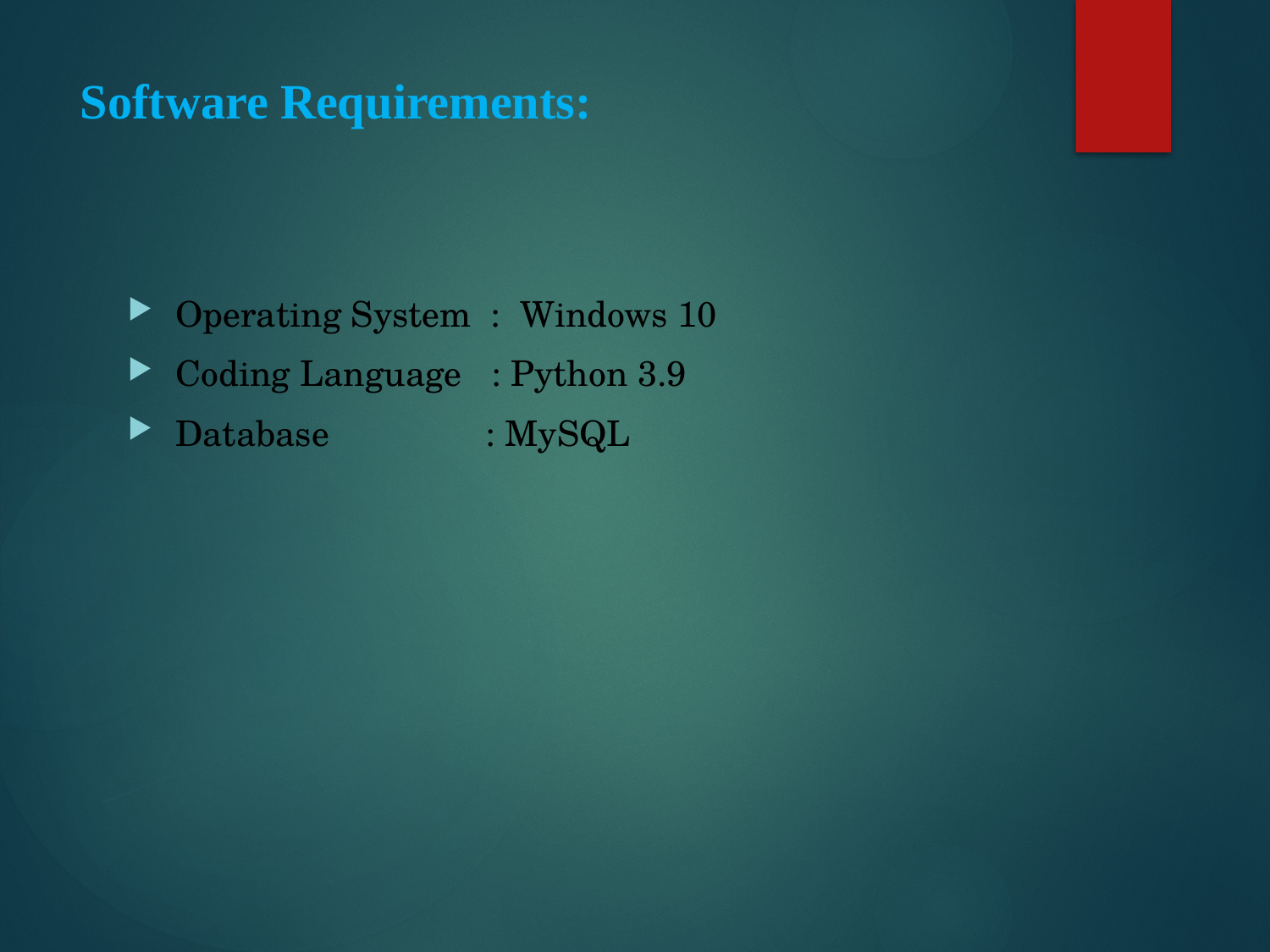

# Software Requirements:
Operating System  :  Windows 10
Coding Language   : Python 3.9
Database                : MySQL